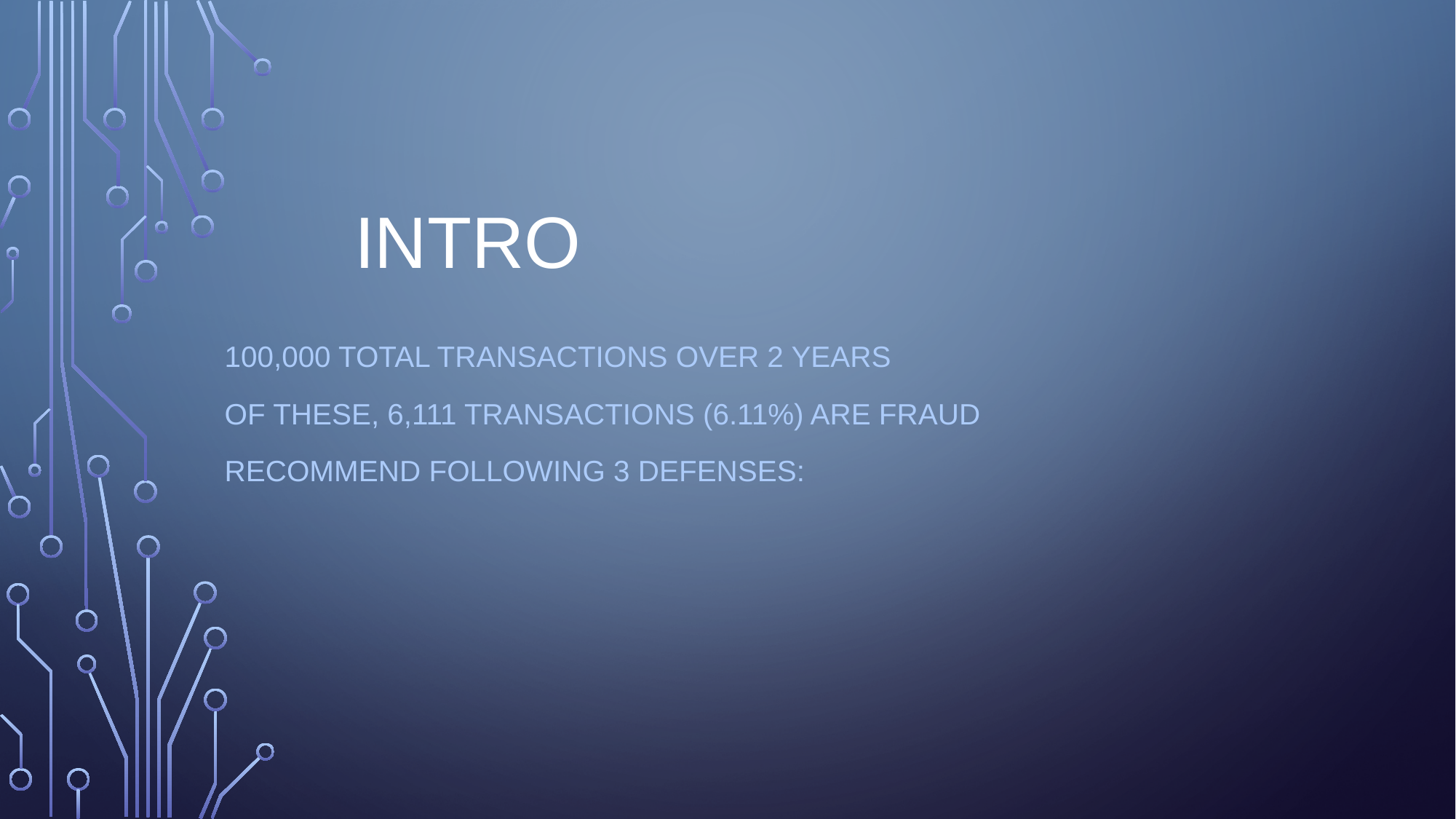

# Intro
100,000 total transactions over 2 years
Of these, 6,111 transactions (6.11%) are fraud
Recommend following 3 defenses: